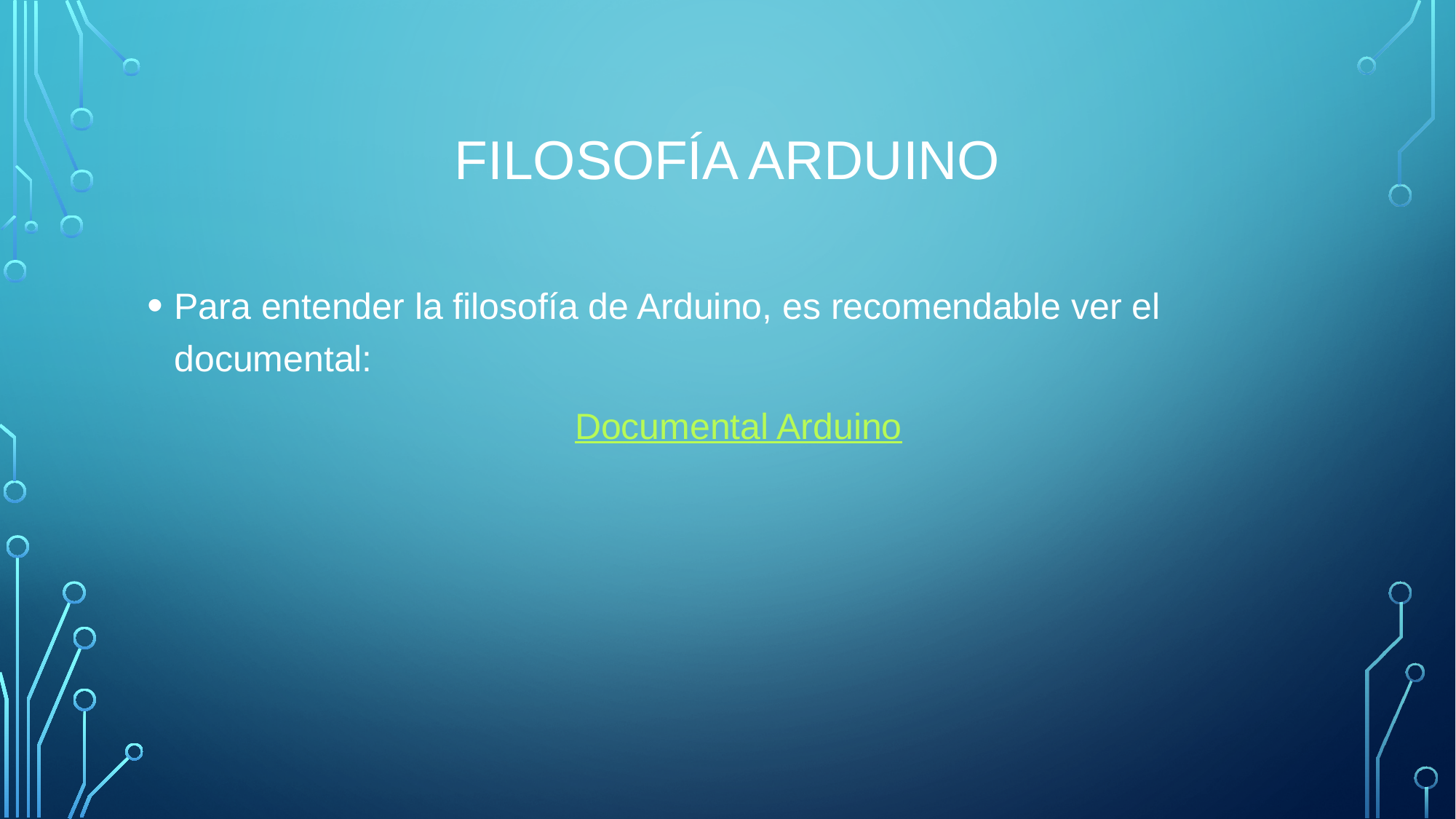

# Filosofía Arduino
Para entender la filosofía de Arduino, es recomendable ver el documental:
                                          Documental Arduino